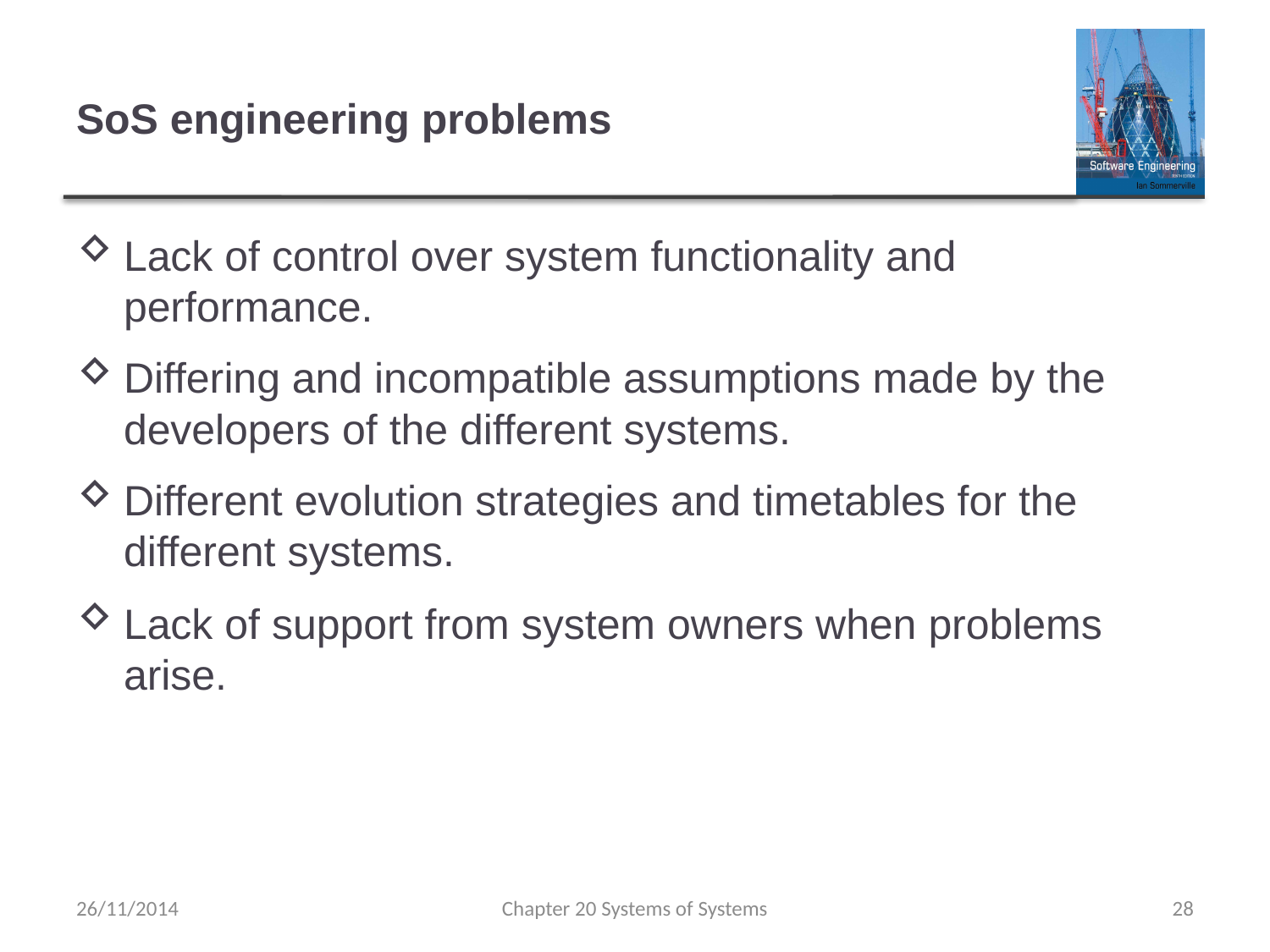

# SoS engineering problems
Lack of control over system functionality and performance.
Differing and incompatible assumptions made by the developers of the different systems.
Different evolution strategies and timetables for the different systems.
Lack of support from system owners when problems arise.

26/11/2014
Chapter 20 Systems of Systems
28